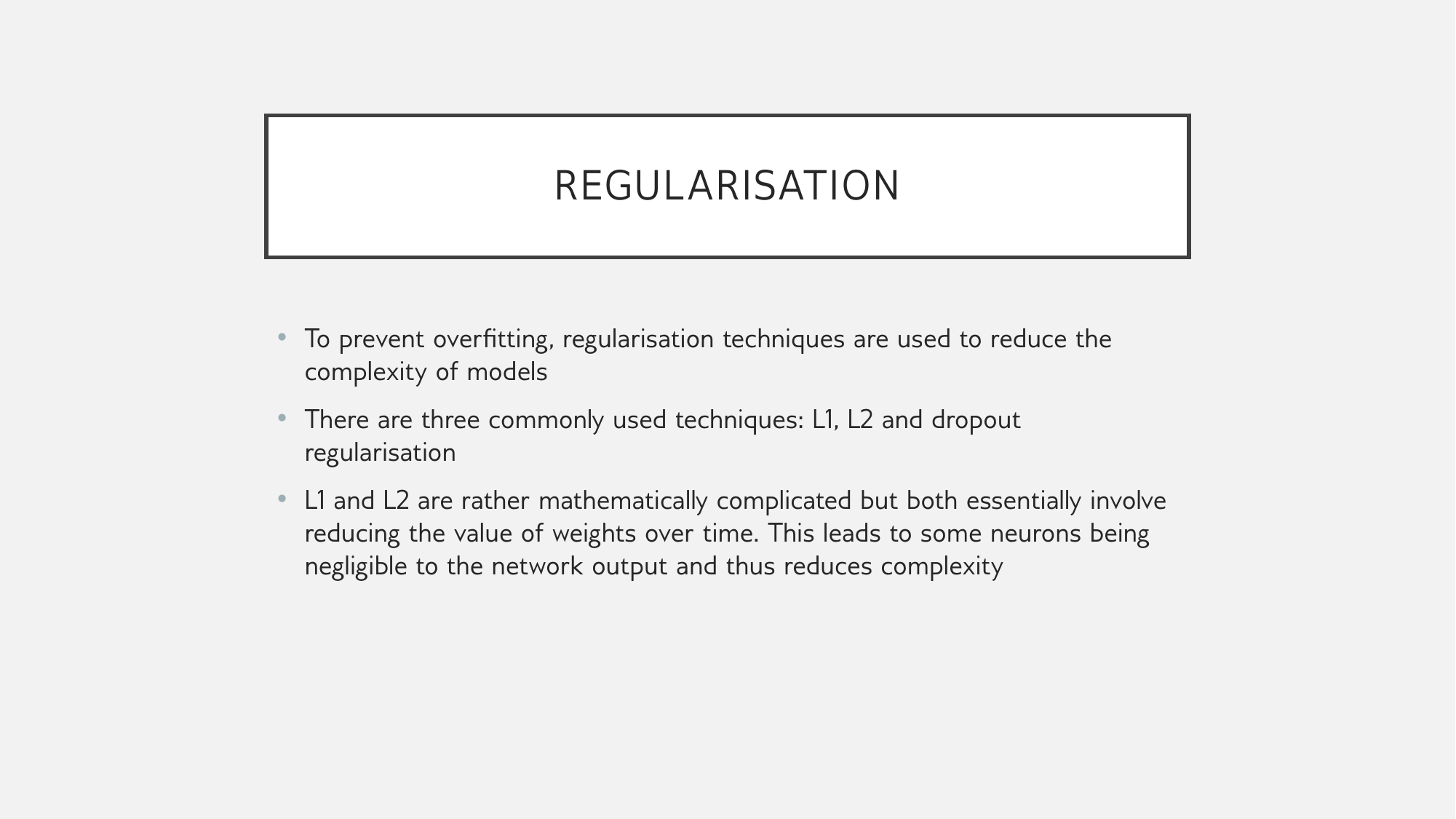

# Regularisation
To prevent overfitting, regularisation techniques are used to reduce the complexity of models
There are three commonly used techniques: L1, L2 and dropout regularisation
L1 and L2 are rather mathematically complicated but both essentially involve reducing the value of weights over time. This leads to some neurons being negligible to the network output and thus reduces complexity